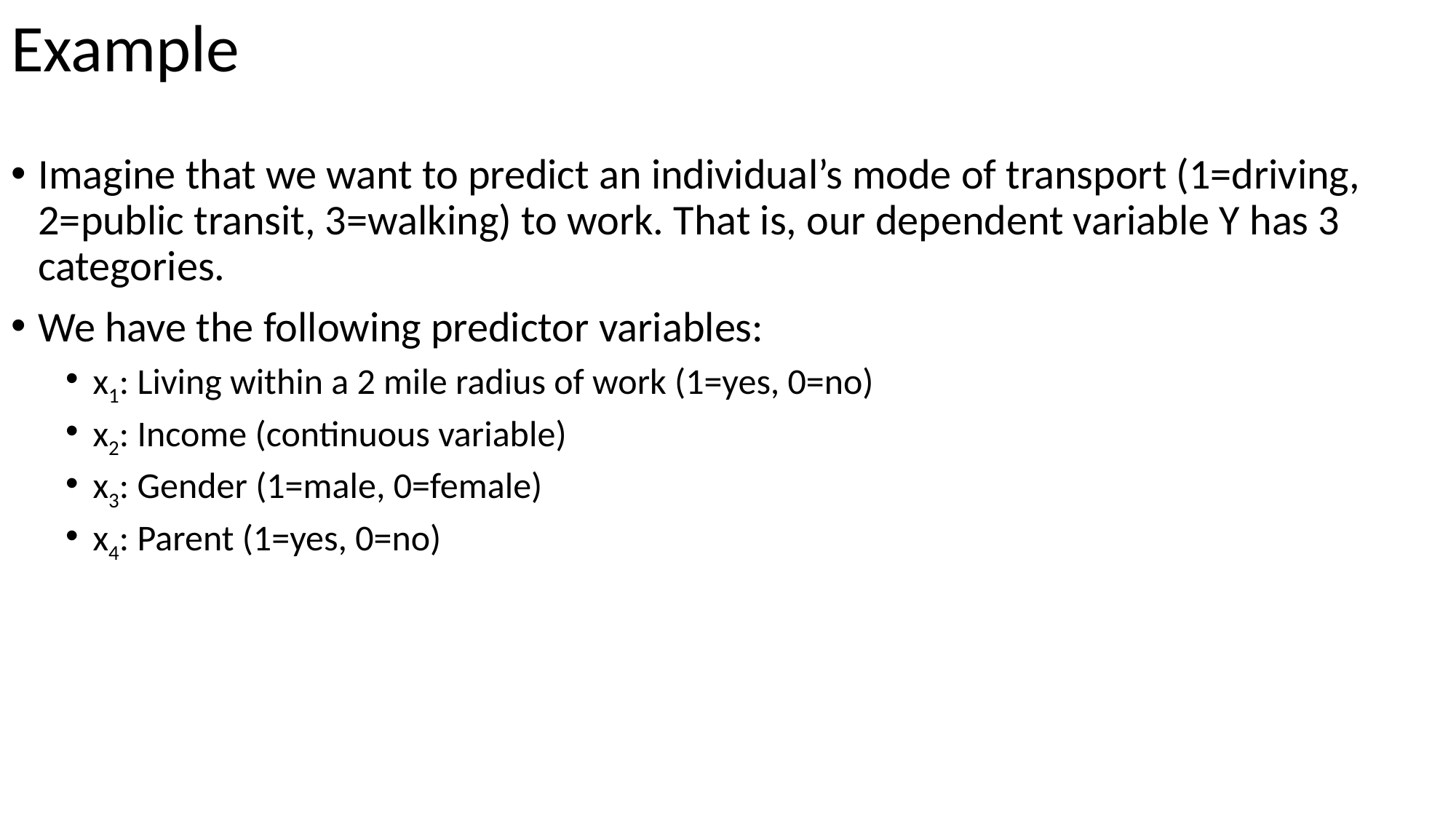

# Example
Imagine that we want to predict an individual’s mode of transport (1=driving, 2=public transit, 3=walking) to work. That is, our dependent variable Y has 3 categories.
We have the following predictor variables:
x1: Living within a 2 mile radius of work (1=yes, 0=no)
x2: Income (continuous variable)
x3: Gender (1=male, 0=female)
x4: Parent (1=yes, 0=no)